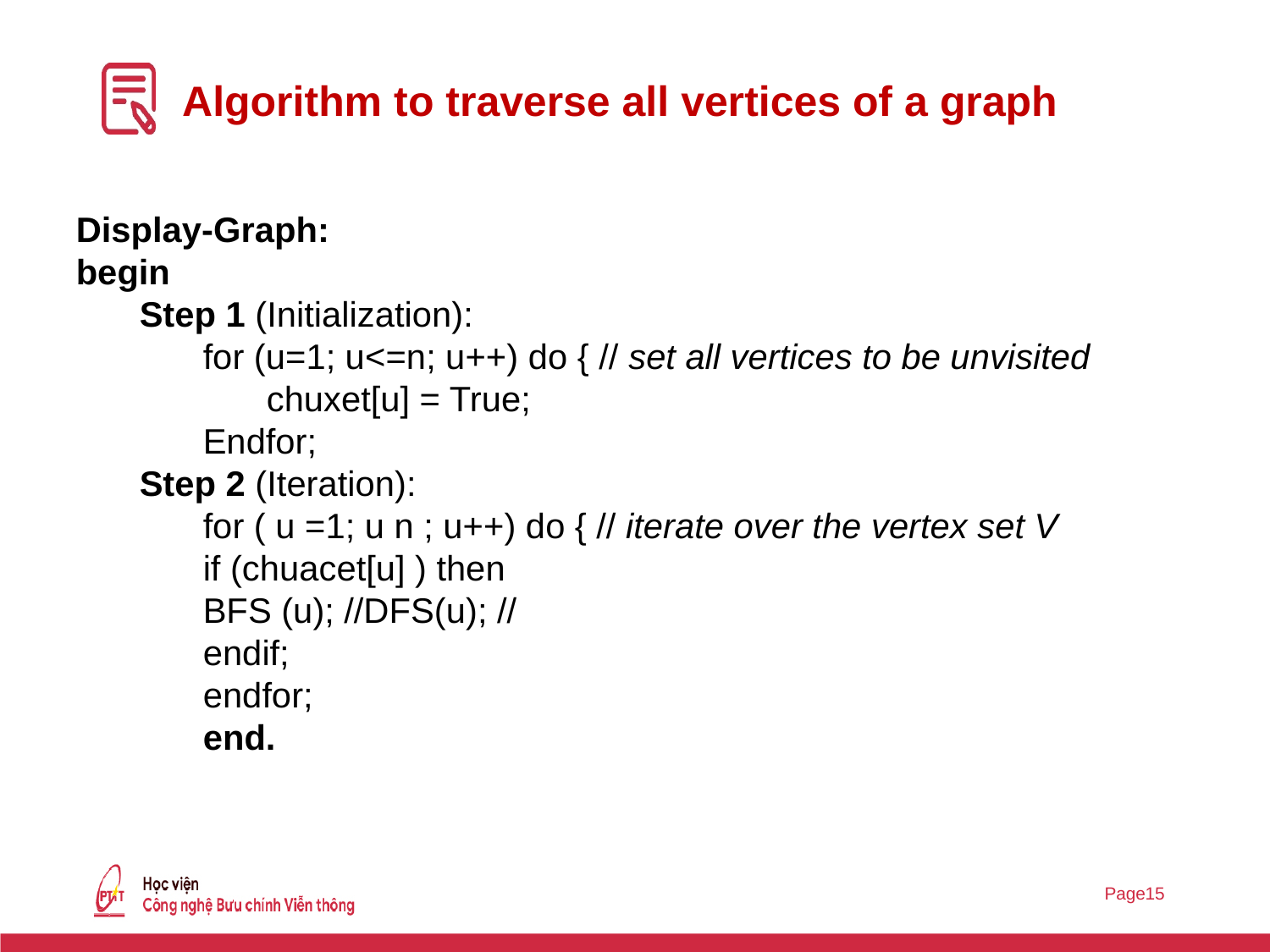

# Algorithm to traverse all vertices of a graph

Display-Graph:
begin
Step 1 (Initialization):
for (u=1; u<=n; u++) do { // set all vertices to be unvisited
chuxet[u] = True;
Endfor;
Step 2 (Iteration):
for ( u =1; u n ; u++) do { // iterate over the vertex set V
if (chuacet[u] ) then
BFS (u); //DFS(u); //
endif;
endfor;
end.